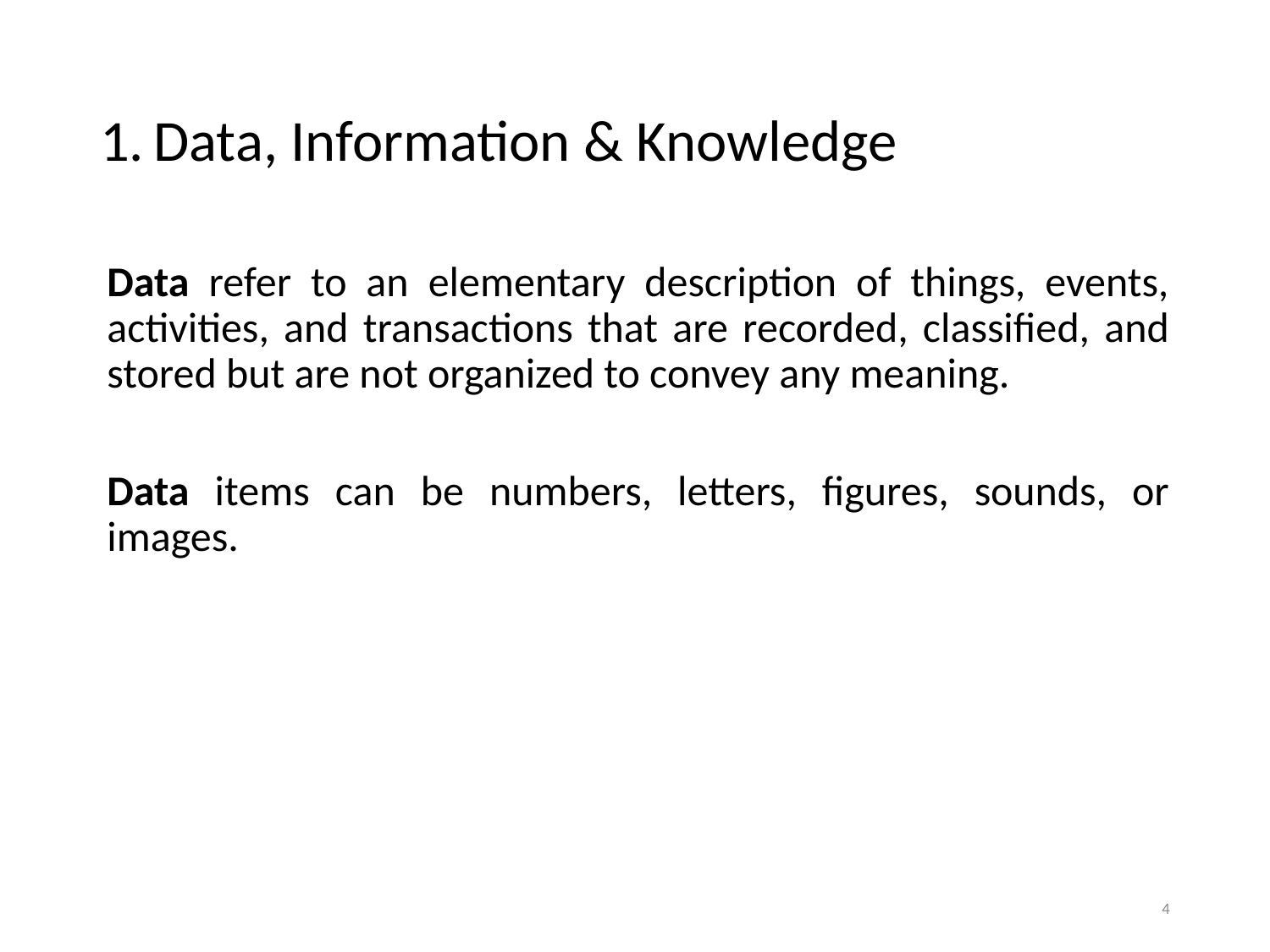

# Data, Information & Knowledge
Data refer to an elementary description of things, events, activities, and transactions that are recorded, classified, and stored but are not organized to convey any meaning.

Data items can be numbers, letters, figures, sounds, or images.
4